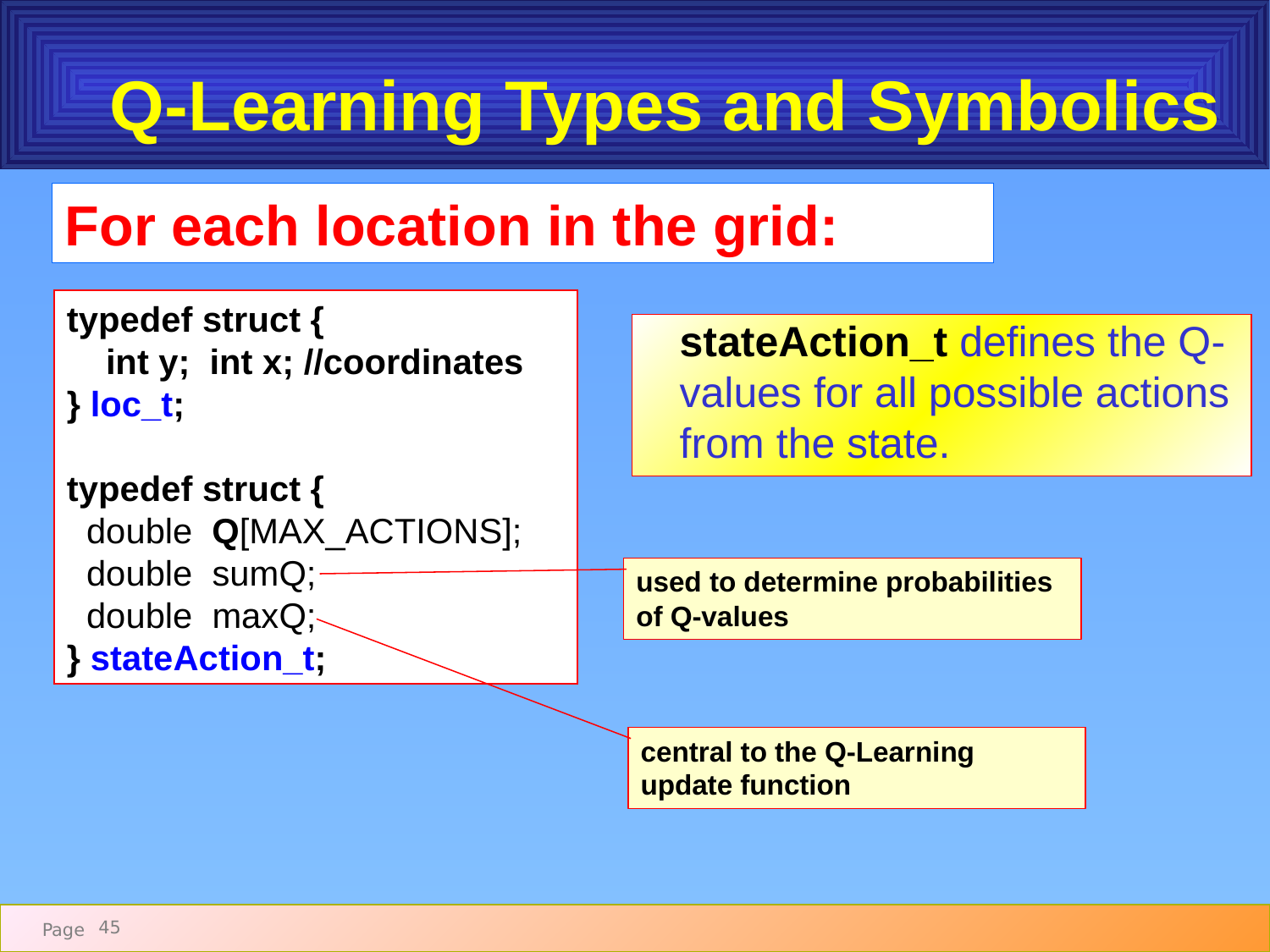

# Q-Learning Types and Symbolics
For each location in the grid:
typedef struct {
    int y;  int x; //coordinates
} loc_t;

typedef struct {
  double  Q[MAX_ACTIONS];
  double  sumQ;
  double  maxQ;
} stateAction_t;
stateAction_t defines the Q-values for all possible actions from the state.
used to determine probabilities of Q-values
central to the Q-Learning update function
45